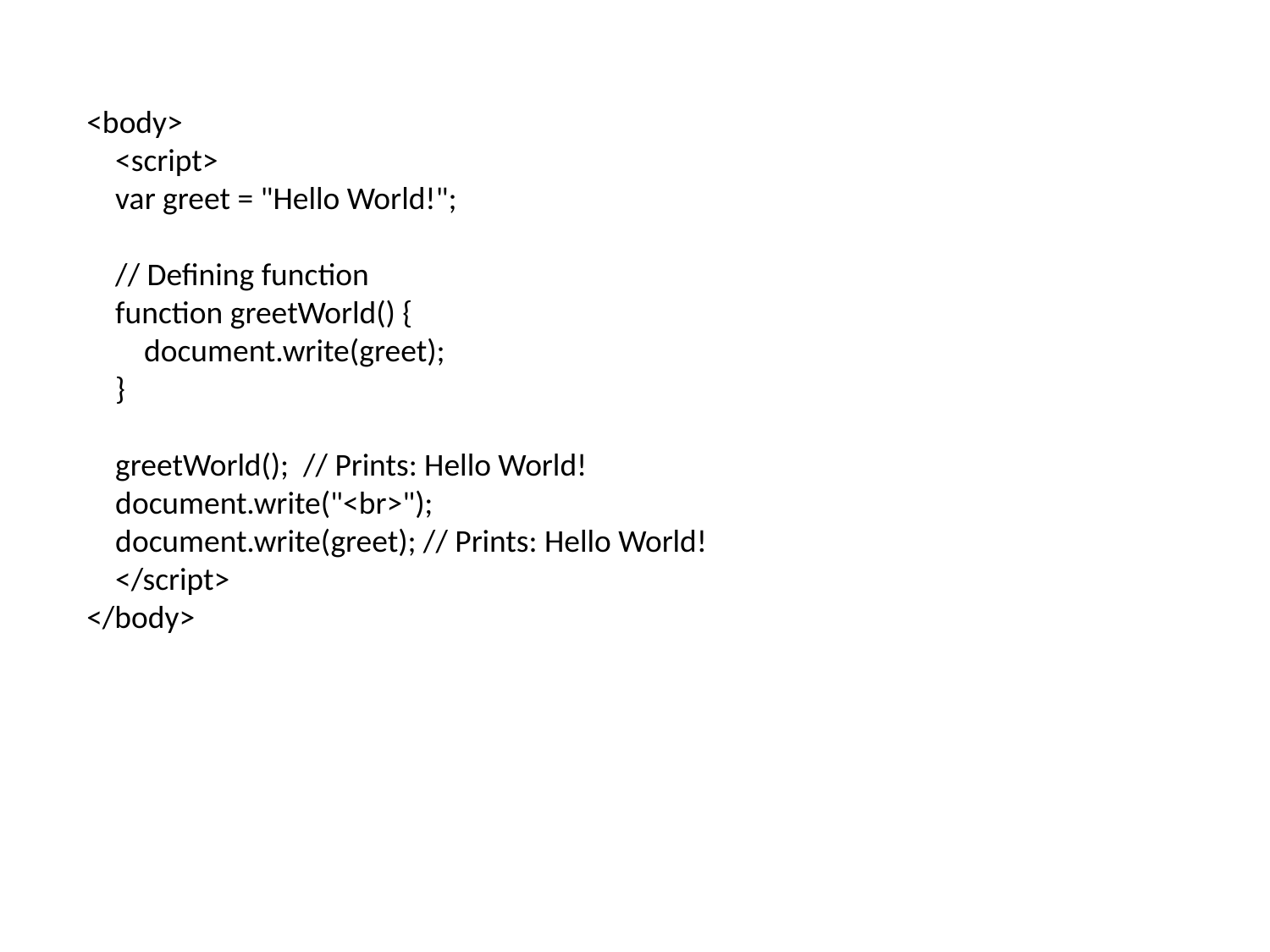

<body>
    <script>
    var greet = "Hello World!";

    // Defining function
    function greetWorld() {
        document.write(greet);
    }

    greetWorld();  // Prints: Hello World!
    document.write("<br>");
    document.write(greet); // Prints: Hello World!
    </script>
</body>